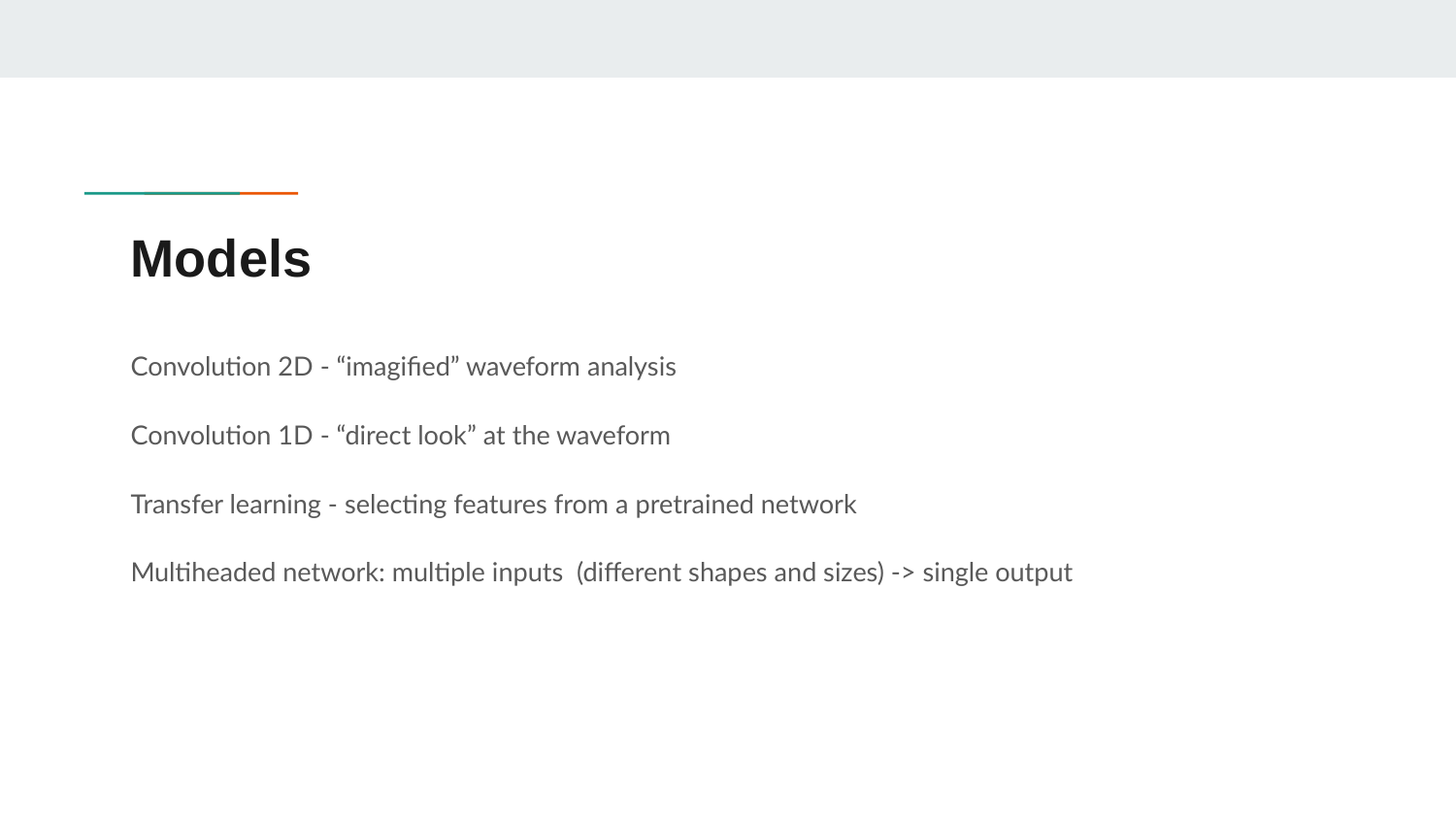

# Models
Convolution 2D - “imagified” waveform analysis
Convolution 1D - “direct look” at the waveform
Transfer learning - selecting features from a pretrained network
Multiheaded network: multiple inputs  (different shapes and sizes) -> single output